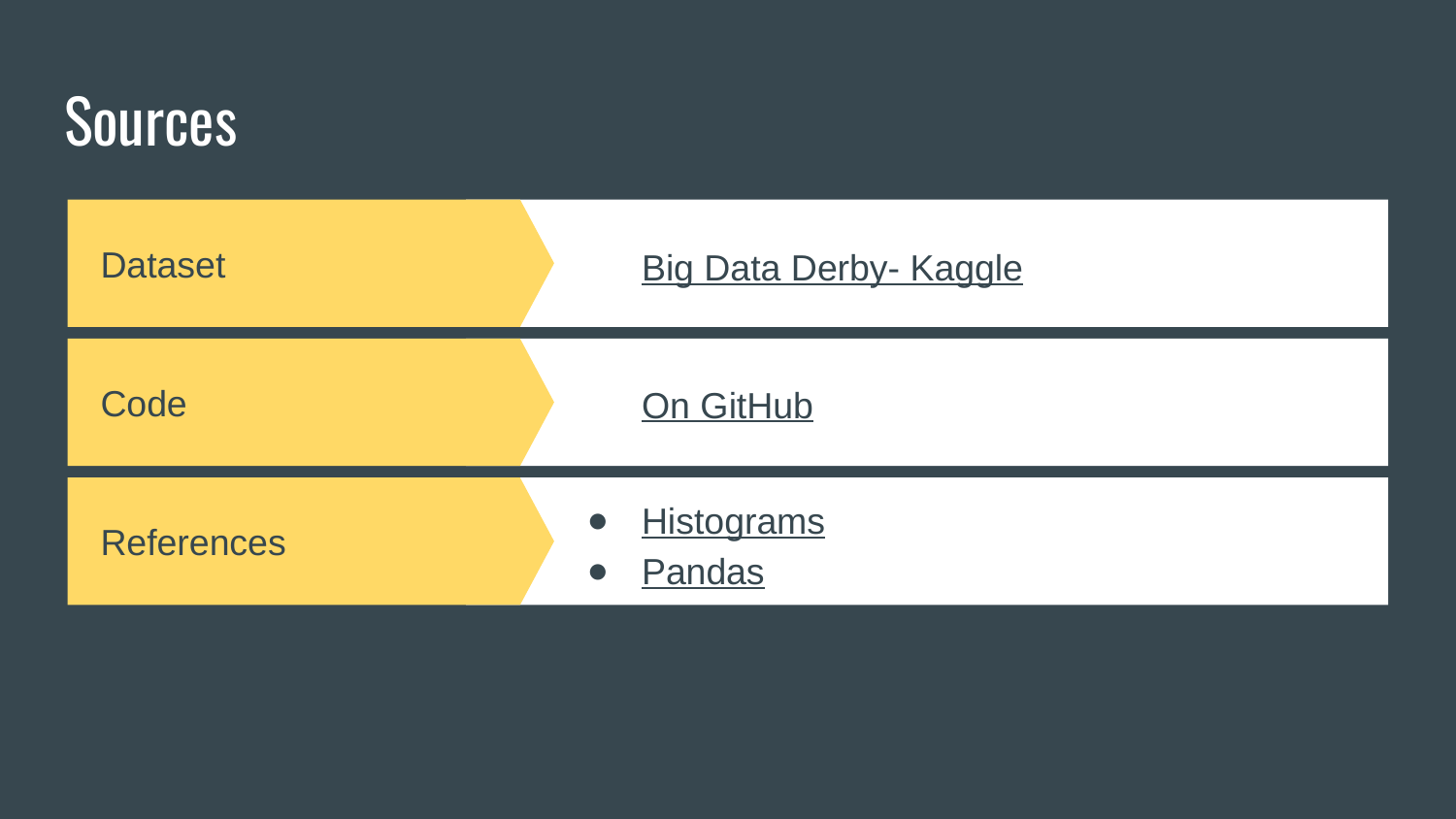

# Sources

Big Data Derby- Kaggle
Dataset

Code
On GitHub

References
Histograms
Pandas